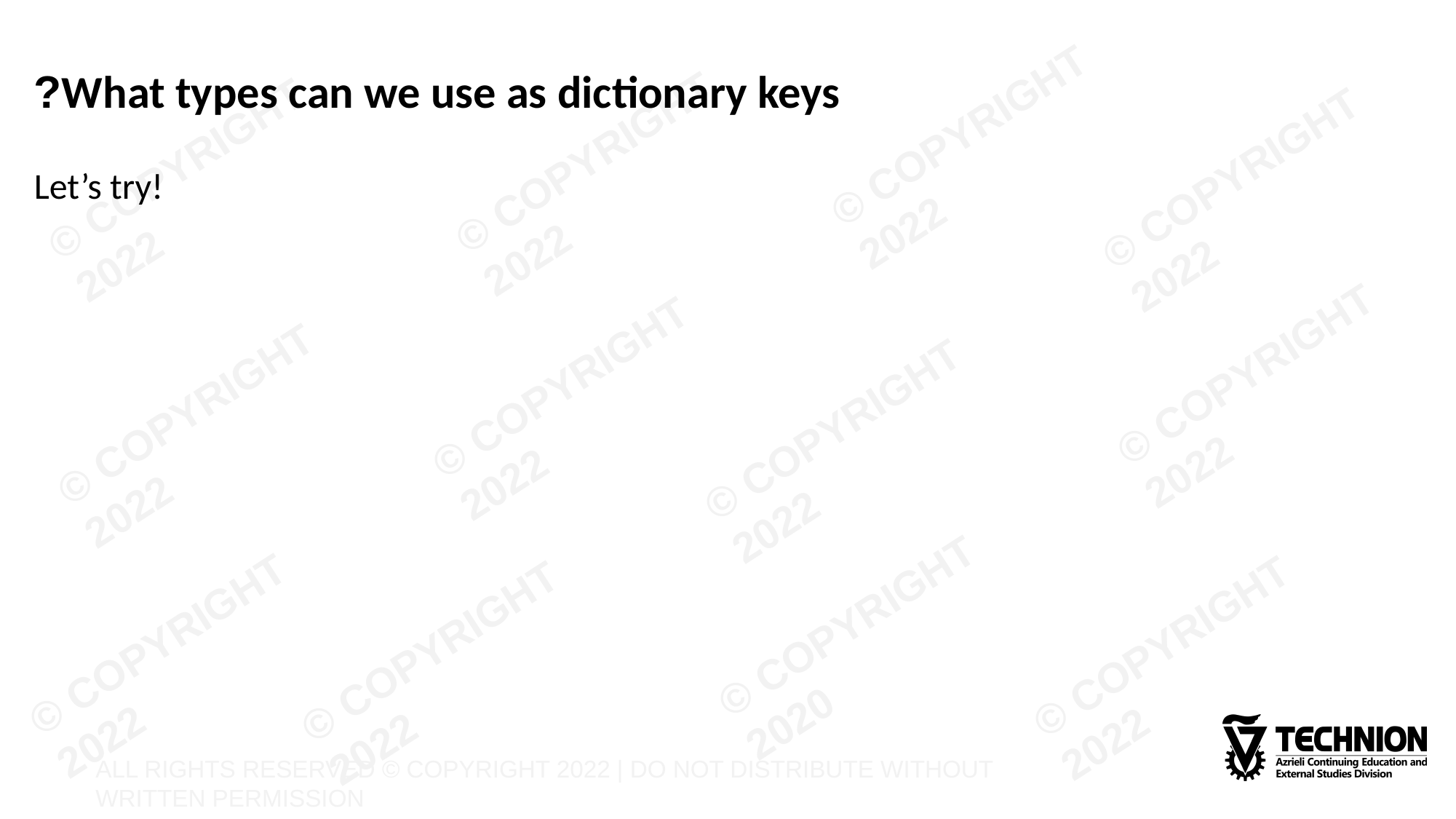

# What types can we use as dictionary keys?
Let’s try!